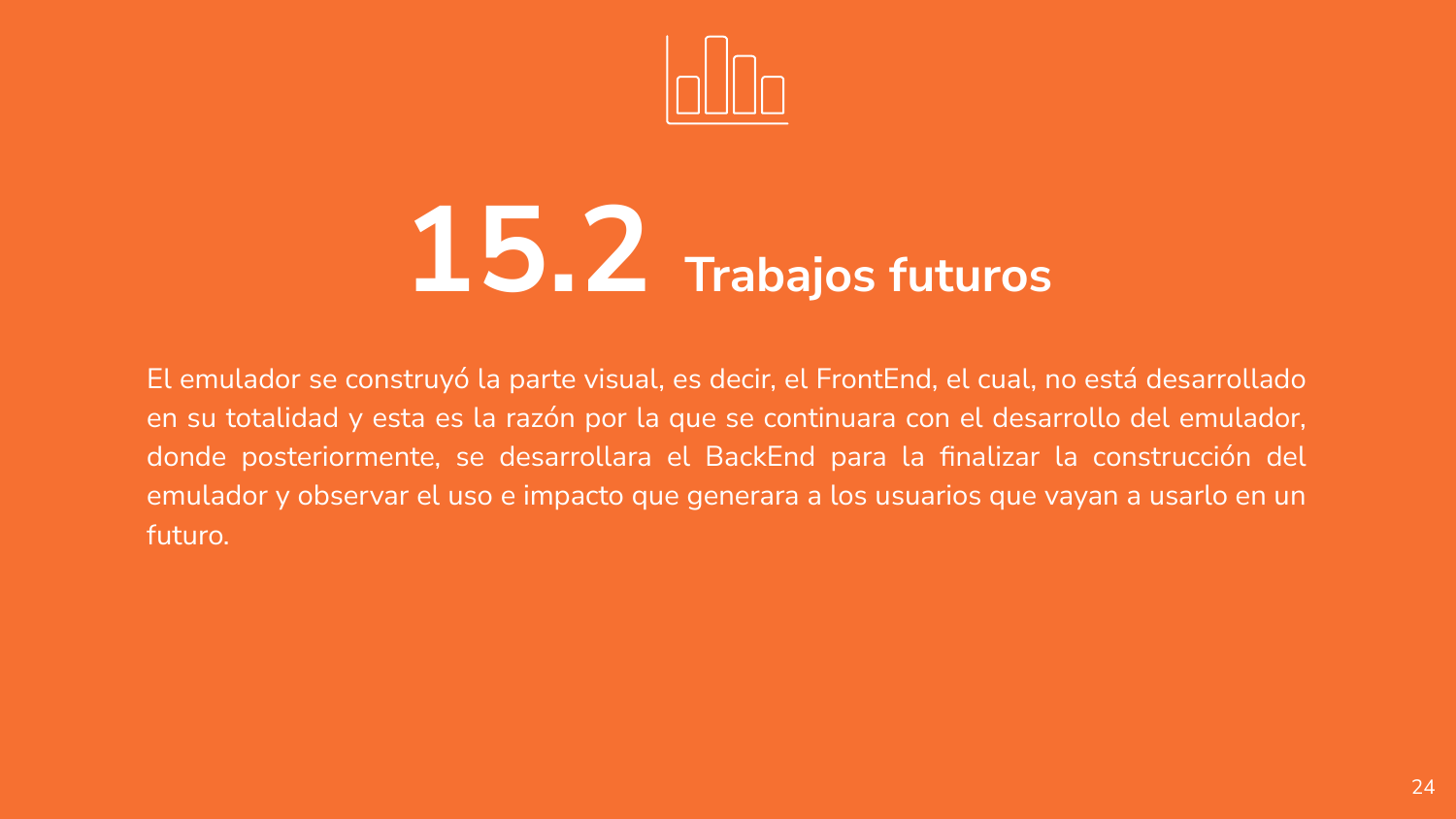

15.2 Trabajos futuros
El emulador se construyó la parte visual, es decir, el FrontEnd, el cual, no está desarrollado en su totalidad y esta es la razón por la que se continuara con el desarrollo del emulador, donde posteriormente, se desarrollara el BackEnd para la finalizar la construcción del emulador y observar el uso e impacto que generara a los usuarios que vayan a usarlo en un futuro.

24